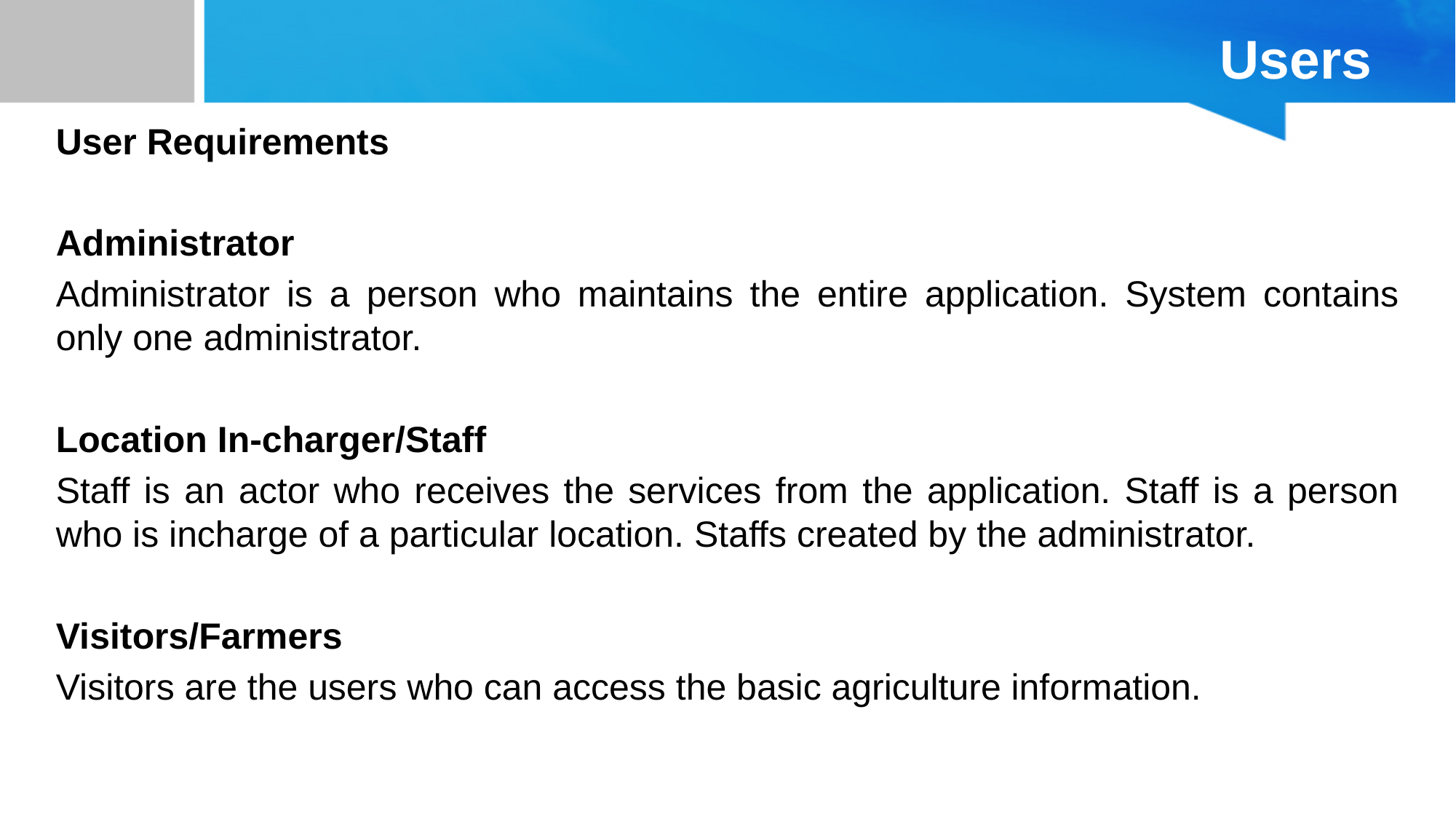

# Users
User Requirements

Administrator
Administrator is a person who maintains the entire application. System contains only one administrator.

Location In-charger/Staff
Staff is an actor who receives the services from the application. Staff is a person who is incharge of a particular location. Staffs created by the administrator.

Visitors/Farmers
Visitors are the users who can access the basic agriculture information.